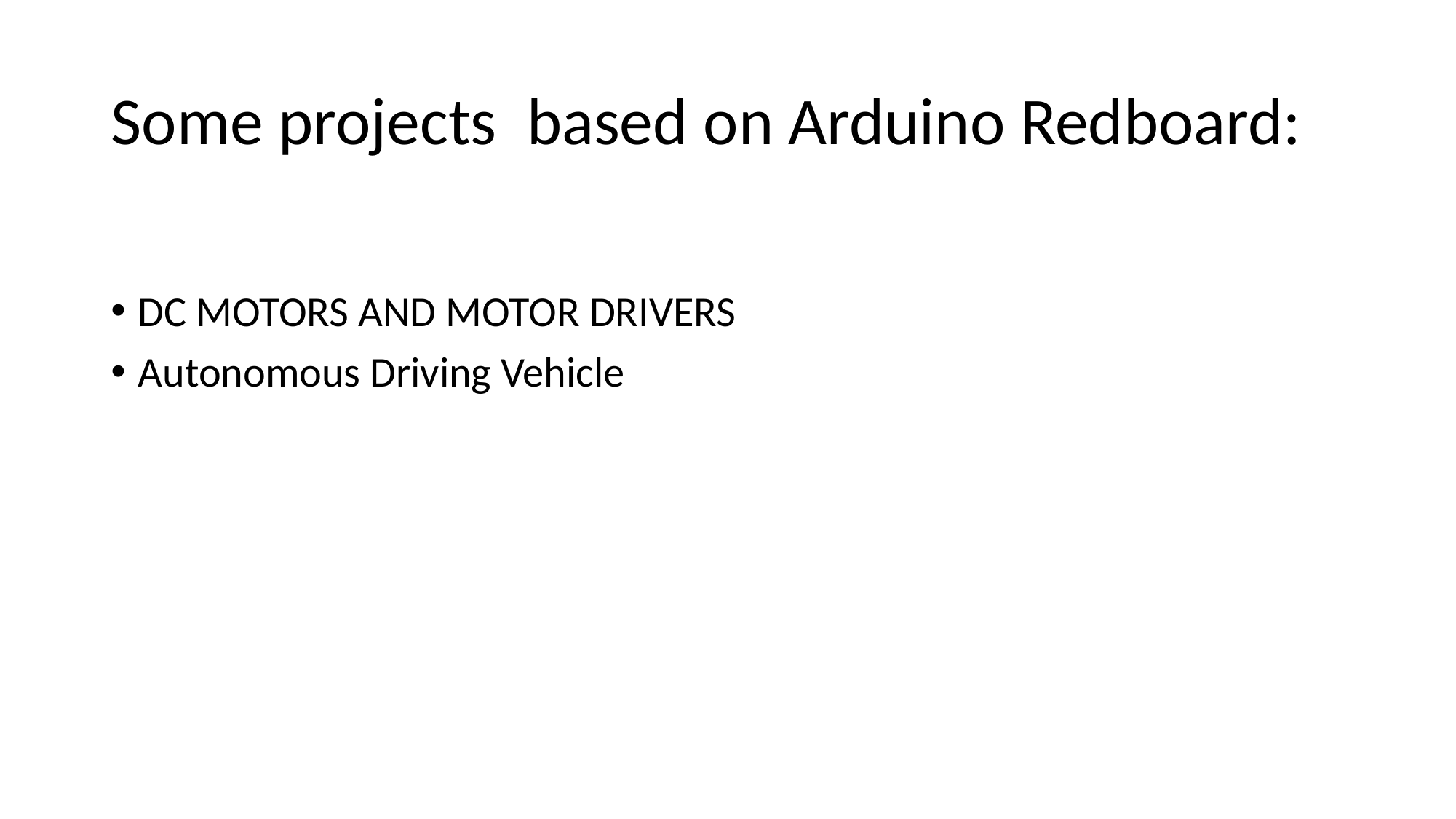

# Some projects  based on Arduino Redboard:

DC MOTORS AND MOTOR DRIVERS
Autonomous Driving Vehicle